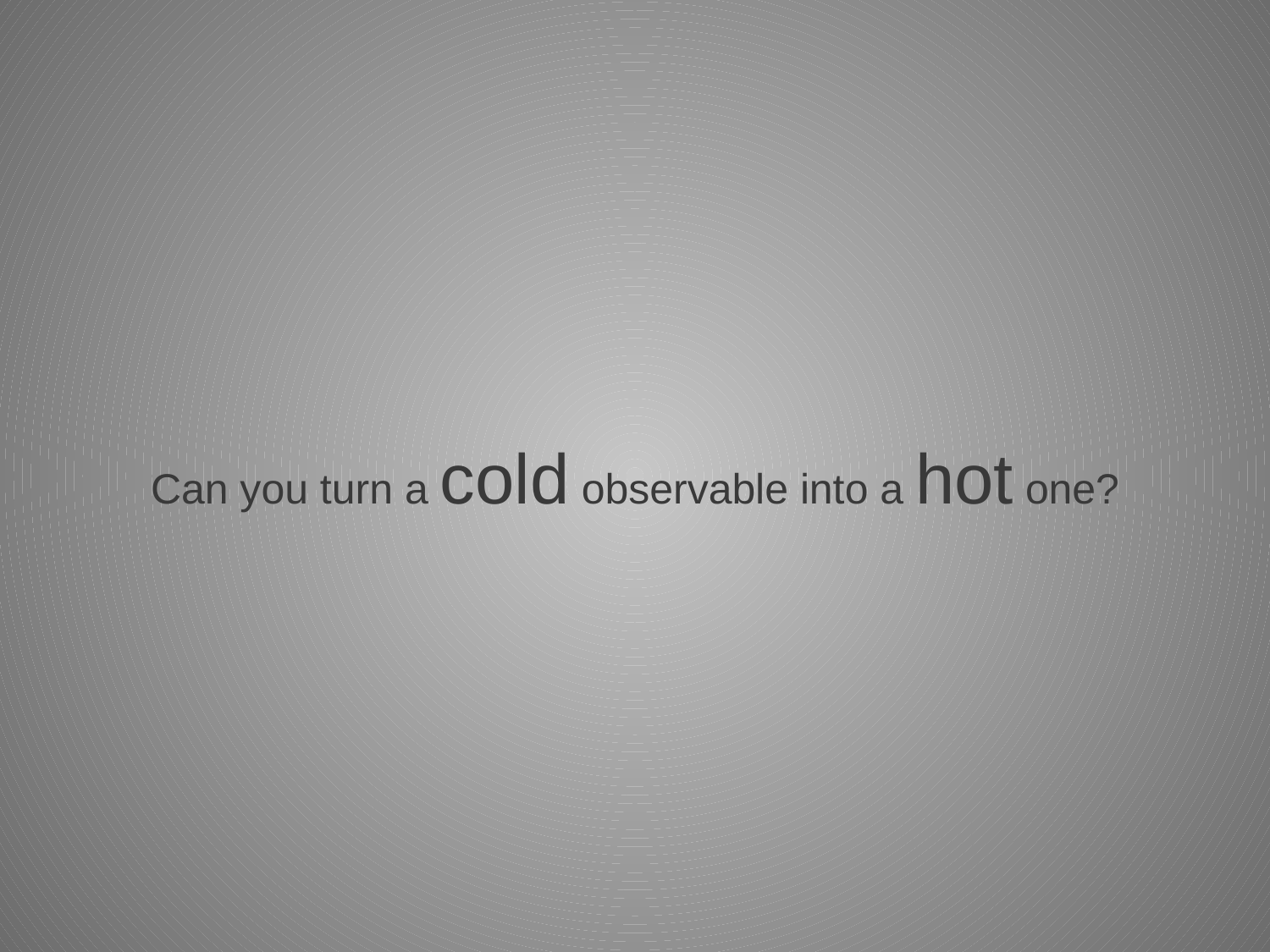

Can you turn a cold observable into a hot one?